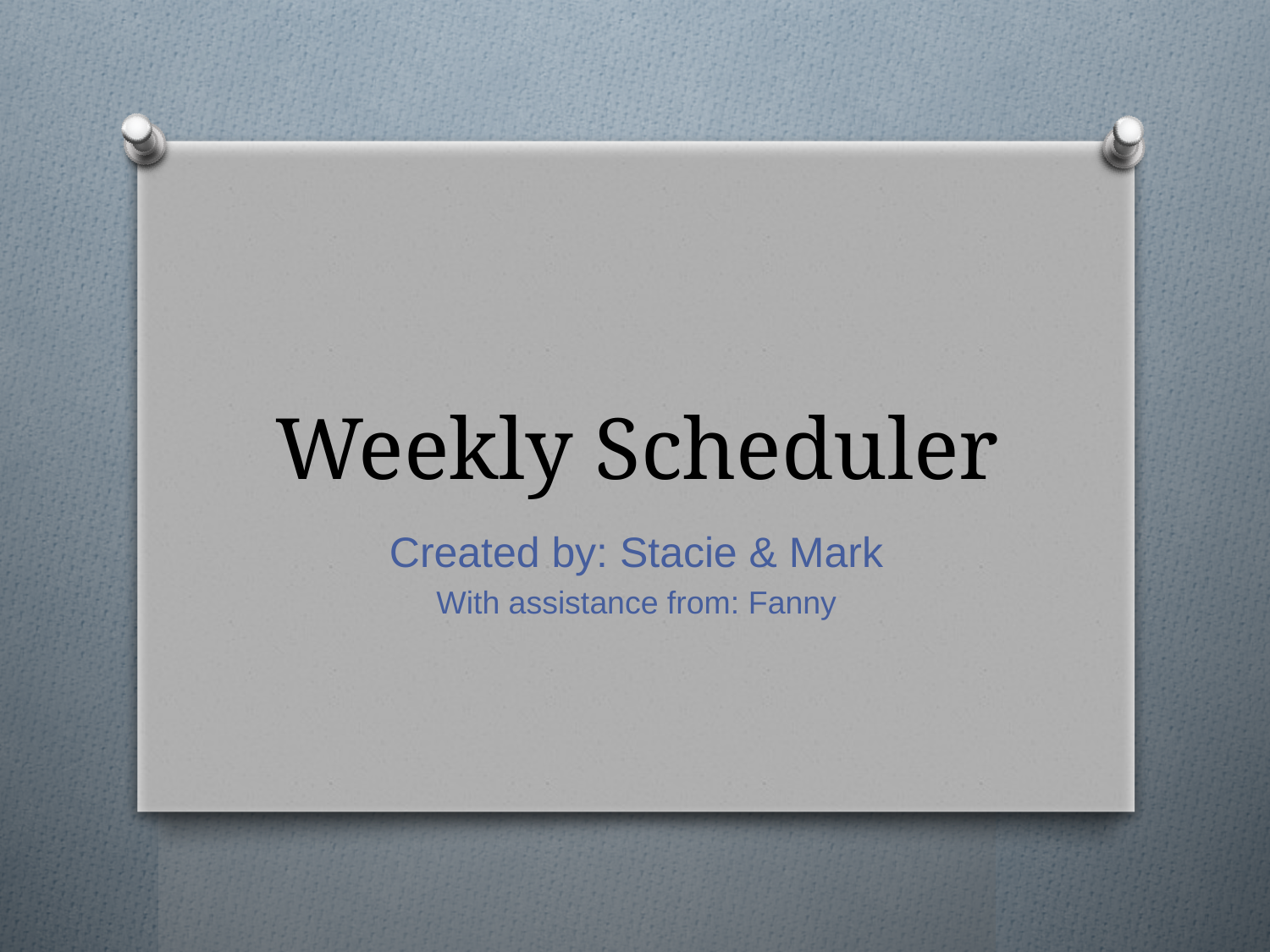

# Weekly Scheduler
Created by: Stacie & Mark
With assistance from: Fanny